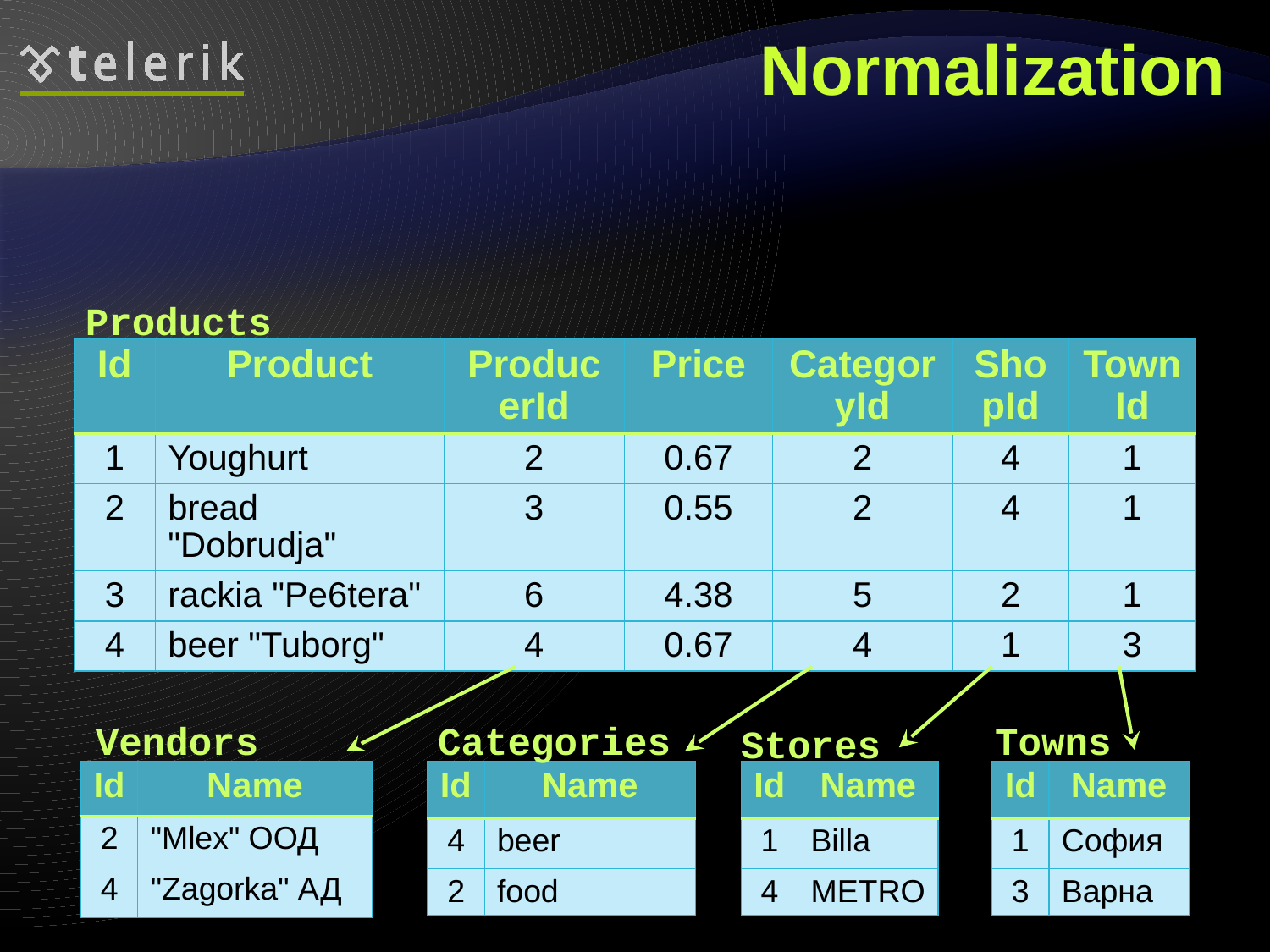

# Normalization
Example for a normalized scheme (in 4-th Normal Form):
Products
| Id | Product | ProducerId | Price | CategoryId | ShopId | TownId |
| --- | --- | --- | --- | --- | --- | --- |
| 1 | Youghurt | 2 | 0.67 | 2 | 4 | 1 |
| 2 | bread "Dobrudja" | 3 | 0.55 | 2 | 4 | 1 |
| 3 | rackia "Pe6tera" | 6 | 4.38 | 5 | 2 | 1 |
| 4 | beer "Tuborg" | 4 | 0.67 | 4 | 1 | 3 |

Vendors
Categories
Towns
Stores
| Id | Name |
| --- | --- |
| 2 | "Mlex" ООД |
| 4 | "Zagorka" АД |
| Id | Name |
| --- | --- |
| 4 | beer |
| 2 | food |
| Id | Name |
| --- | --- |
| 1 | Billa |
| 4 | METRO |
| Id | Name |
| --- | --- |
| 1 | София |
| 3 | Варна |